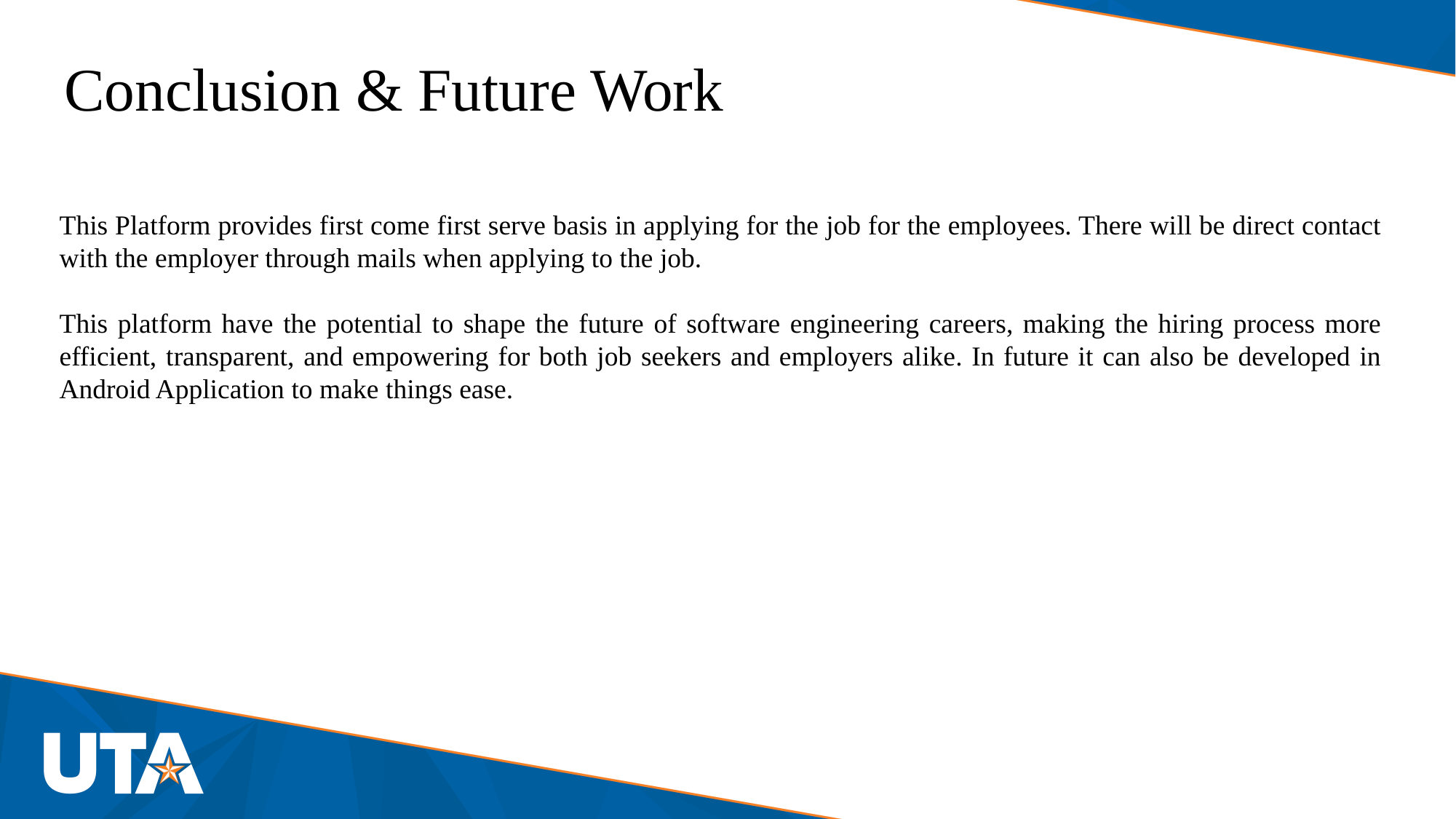

# Conclusion & Future Work
This Platform provides first come first serve basis in applying for the job for the employees. There will be direct contact with the employer through mails when applying to the job.

This platform have the potential to shape the future of software engineering careers, making the hiring process more efficient, transparent, and empowering for both job seekers and employers alike. In future it can also be developed in Android Application to make things ease.